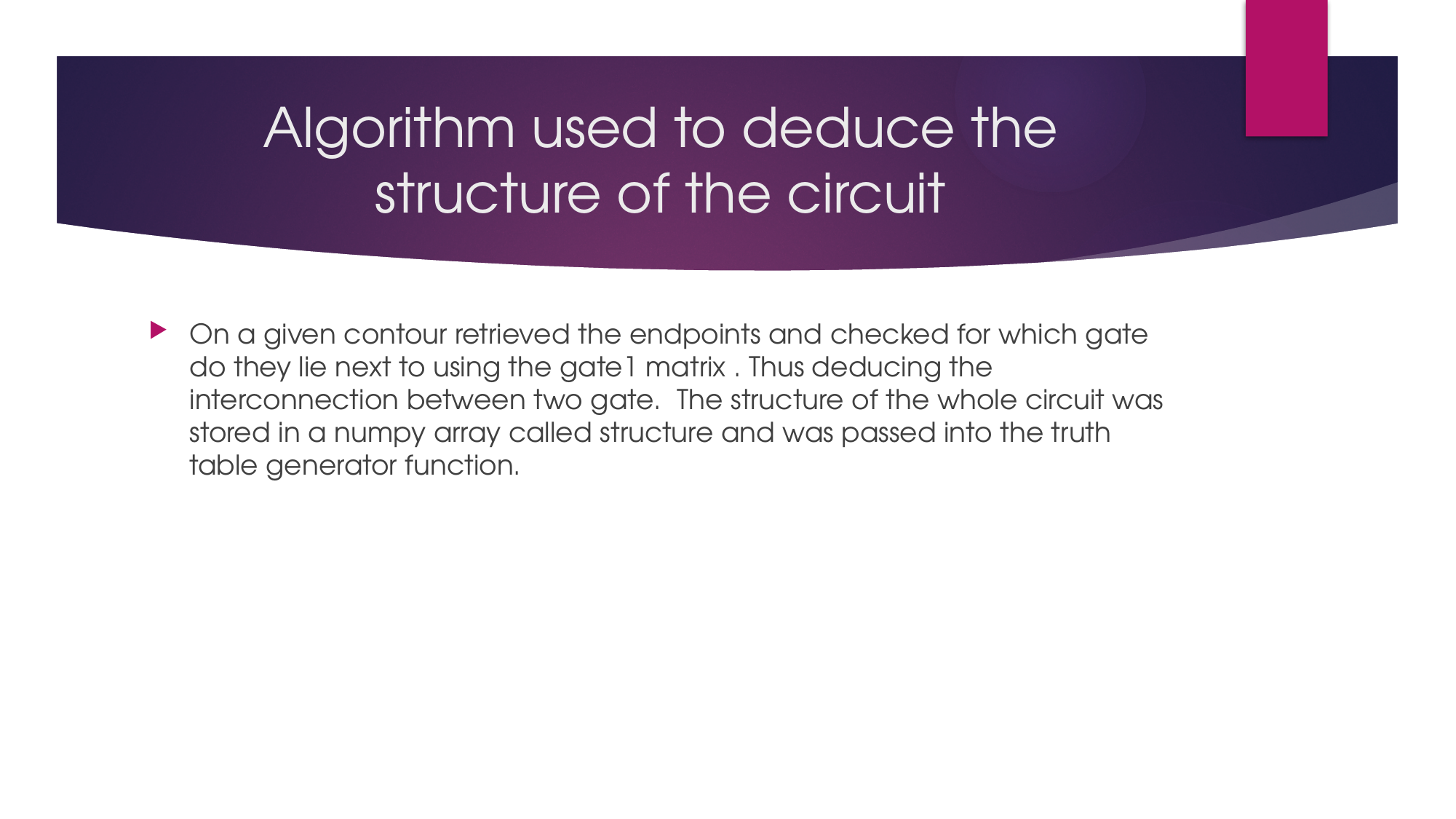

# Algorithm used to deduce the structure of the circuit
On a given contour retrieved the endpoints and checked for which gate do they lie next to using the gate1 matrix . Thus deducing the interconnection between two gate.  The structure of the whole circuit was stored in a numpy array called structure and was passed into the truth table generator function.